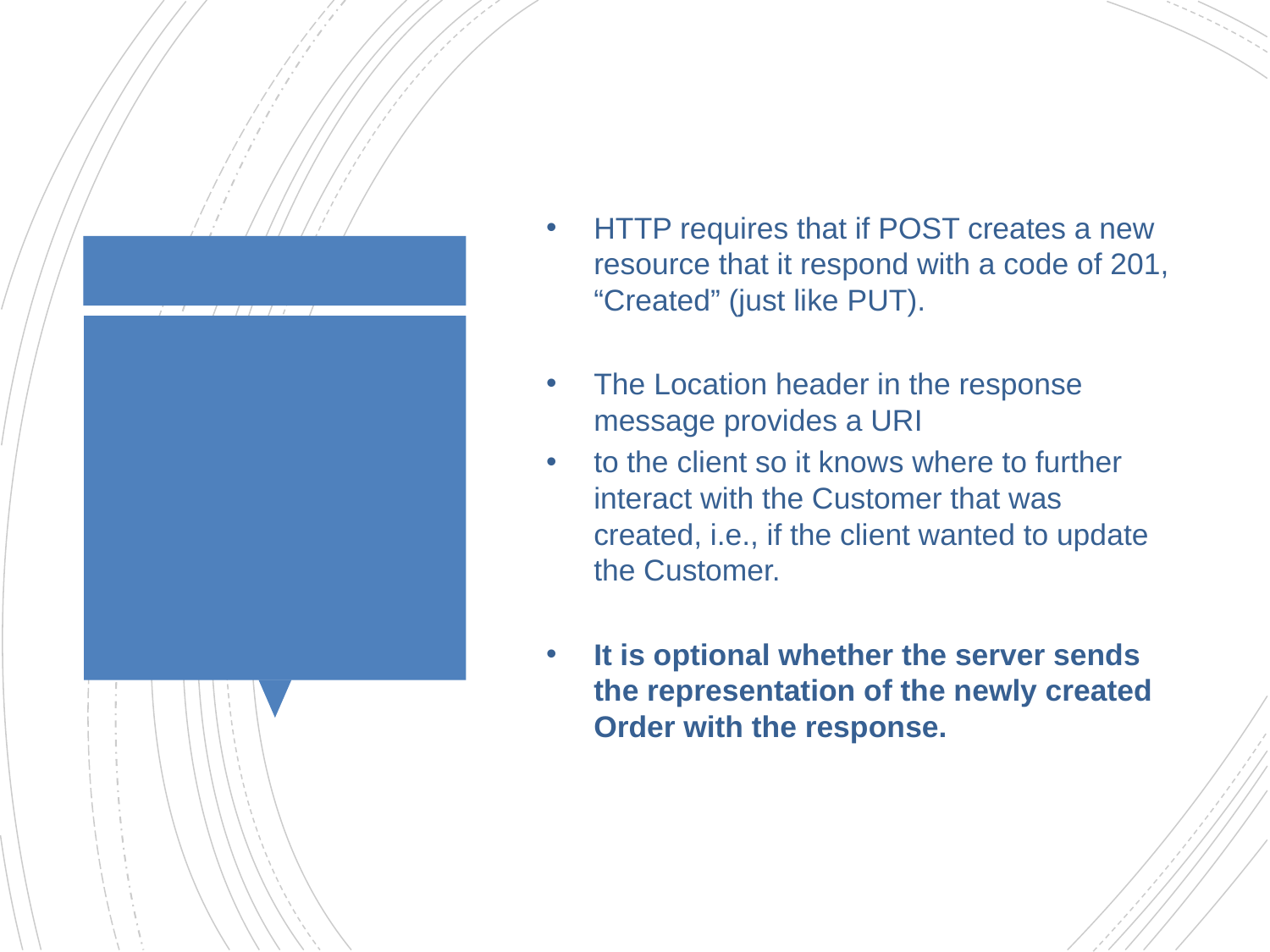

HTTP requires that if POST creates a new resource that it respond with a code of 201, “Created” (just like PUT).

The Location header in the response message provides a URI
to the client so it knows where to further interact with the Customer that was created, i.e., if the client wanted to update the Customer.

It is optional whether the server sends the representation of the newly created Order with the response.

#